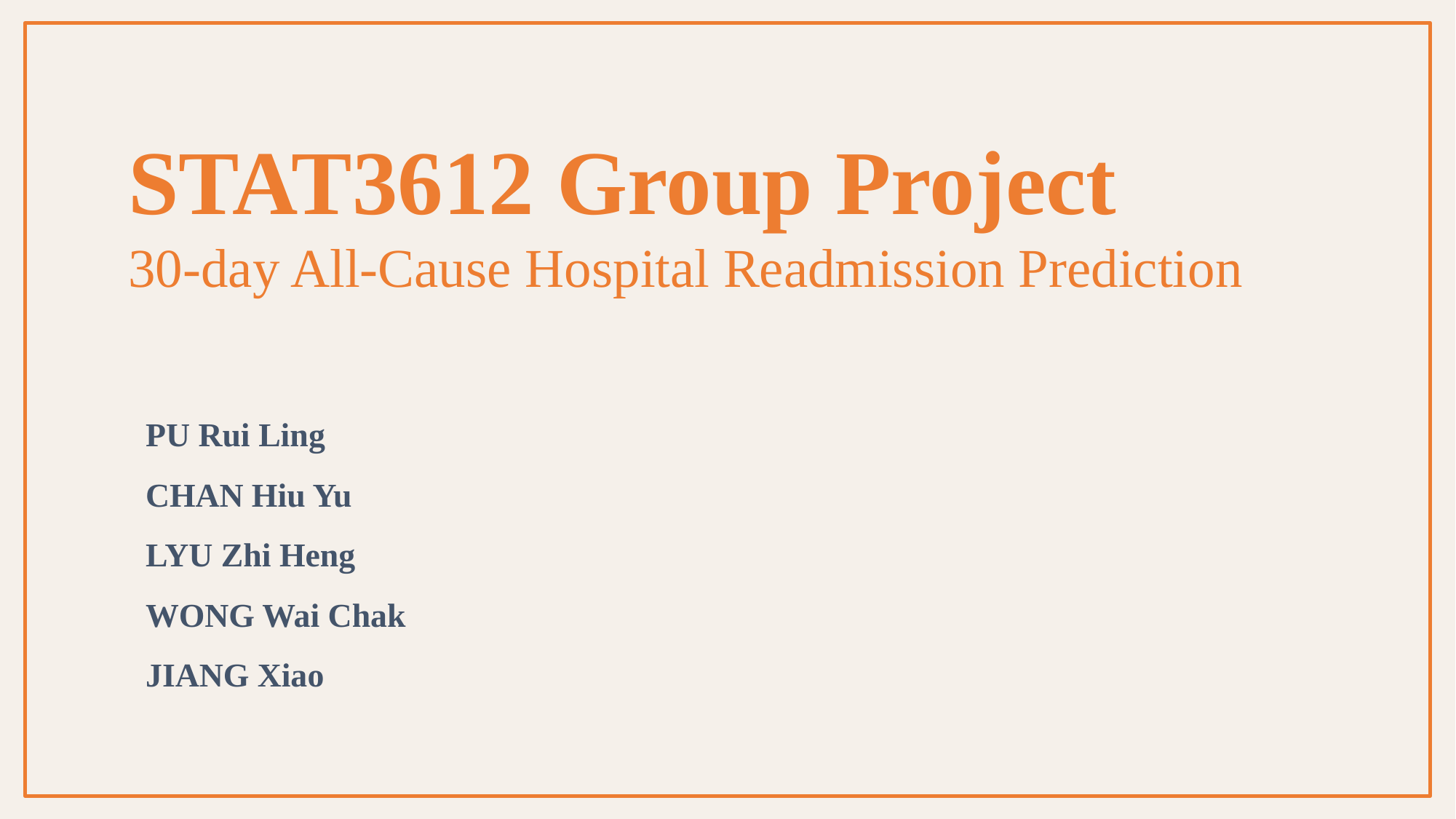

STAT3612 Group Project
30-day All-Cause Hospital Readmission Prediction
PU Rui Ling
CHAN Hiu Yu
LYU Zhi Heng
WONG Wai Chak
JIANG Xiao